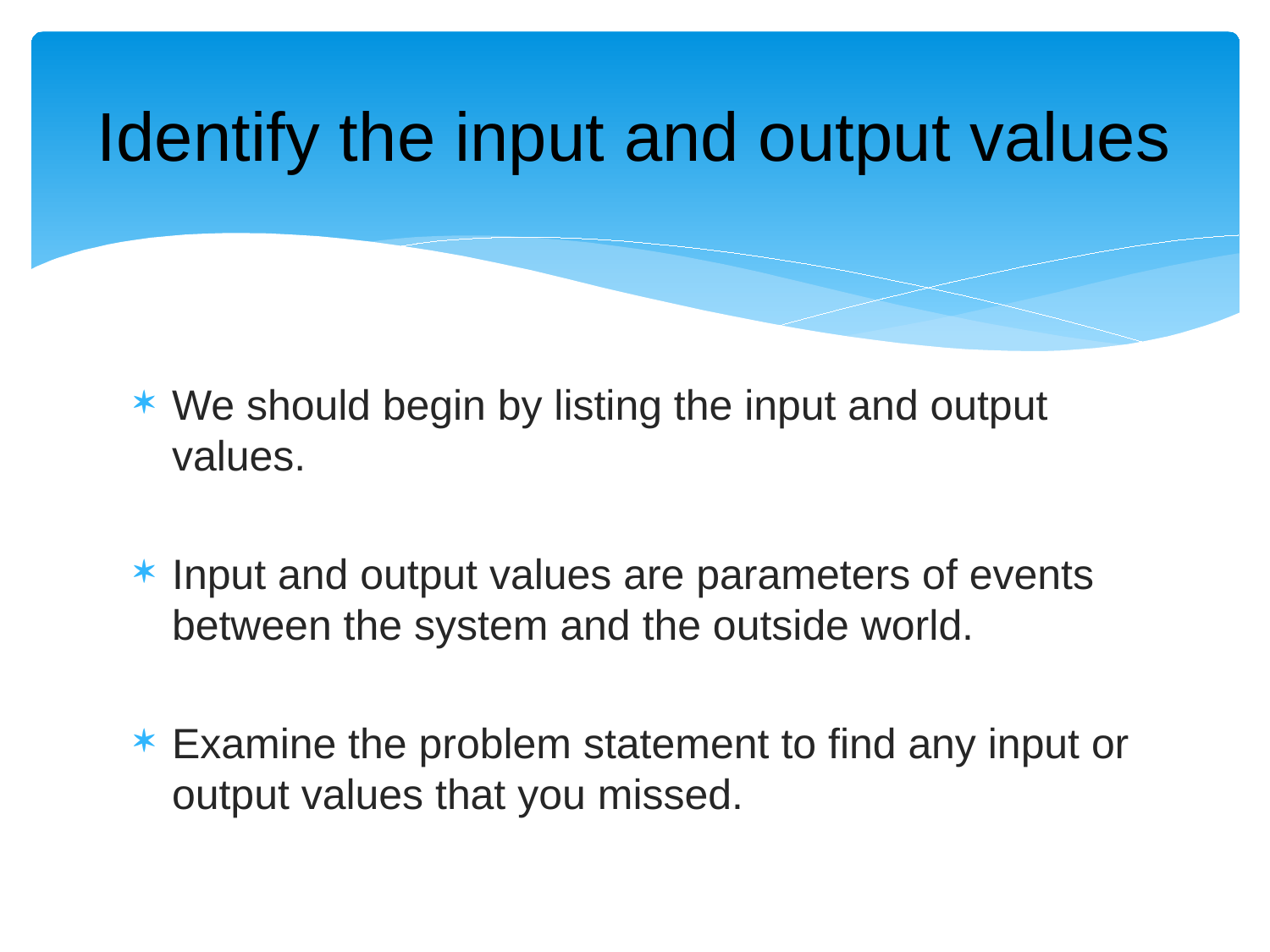

# Identify the input and output values
We should begin by listing the input and output values.

Input and output values are parameters of events between the system and the outside world.

Examine the problem statement to find any input or output values that you missed.